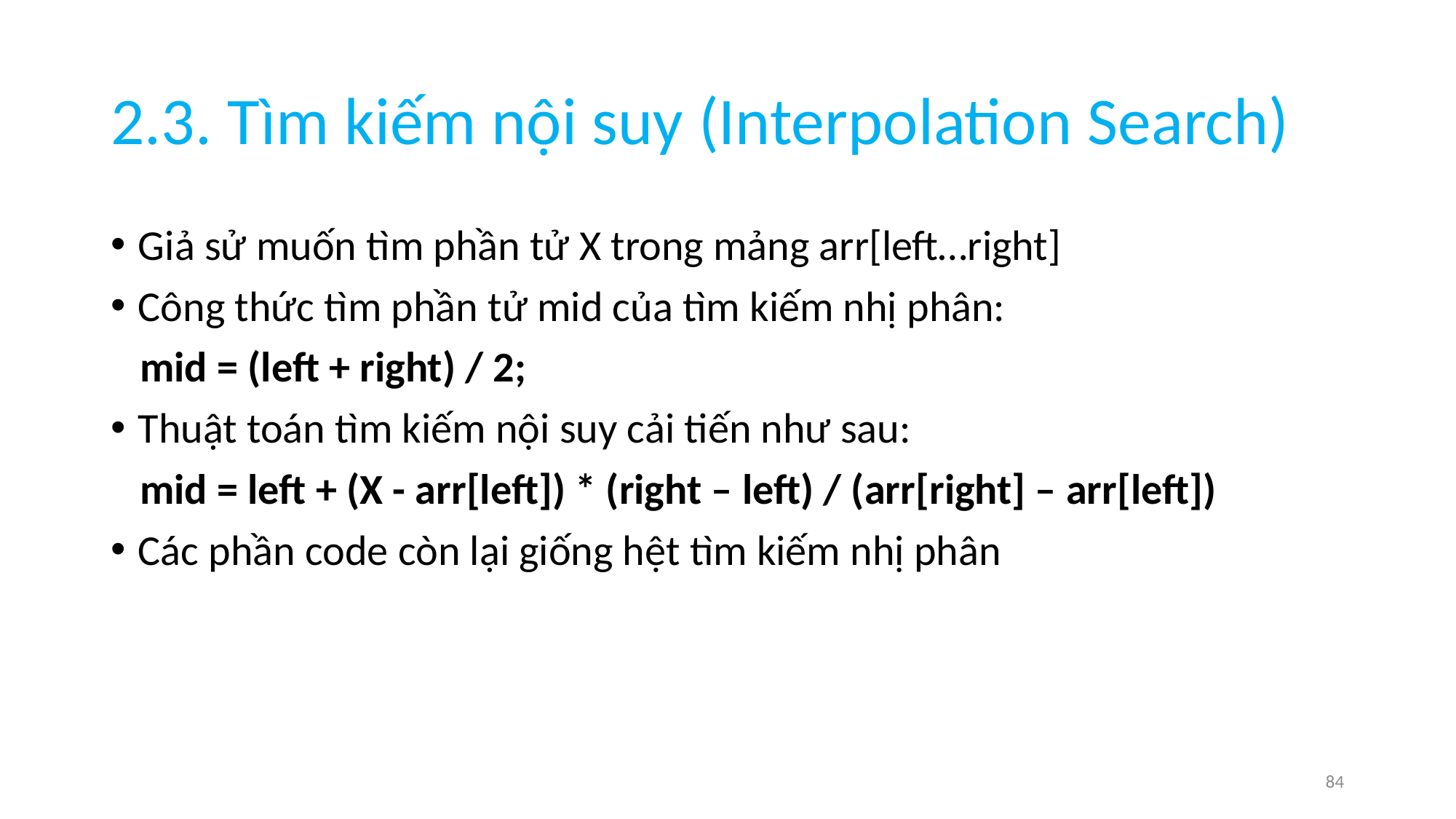

# 2.3. Tìm kiếm nội suy (Interpolation Search)
Giả sử muốn tìm phần tử X trong mảng arr[left…right]
Công thức tìm phần tử mid của tìm kiếm nhị phân:
   mid = (left + right) / 2;
Thuật toán tìm kiếm nội suy cải tiến như sau:
   mid = left + (X - arr[left]) * (right – left) / (arr[right] – arr[left])
Các phần code còn lại giống hệt tìm kiếm nhị phân
84